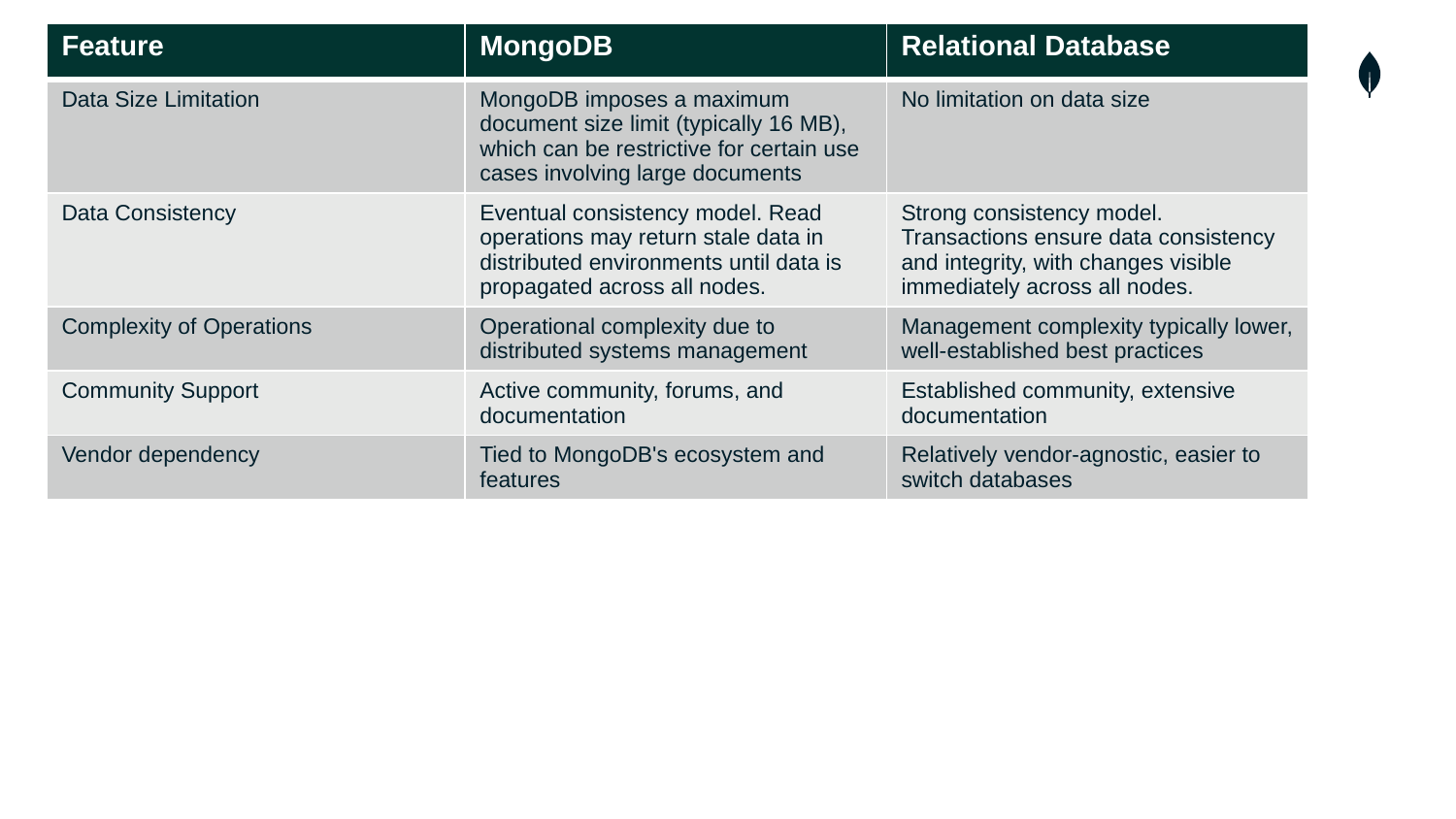

| Feature | MongoDB | Relational Database |
| --- | --- | --- |
| Data Size Limitation | MongoDB imposes a maximum document size limit (typically 16 MB), which can be restrictive for certain use cases involving large documents | No limitation on data size |
| Data Consistency | Eventual consistency model. Read operations may return stale data in distributed environments until data is propagated across all nodes. | Strong consistency model. Transactions ensure data consistency and integrity, with changes visible immediately across all nodes. |
| Complexity of Operations | Operational complexity due to distributed systems management | Management complexity typically lower, well-established best practices |
| Community Support | Active community, forums, and documentation | Established community, extensive documentation |
| Vendor dependency | Tied to MongoDB's ecosystem and features | Relatively vendor-agnostic, easier to switch databases |